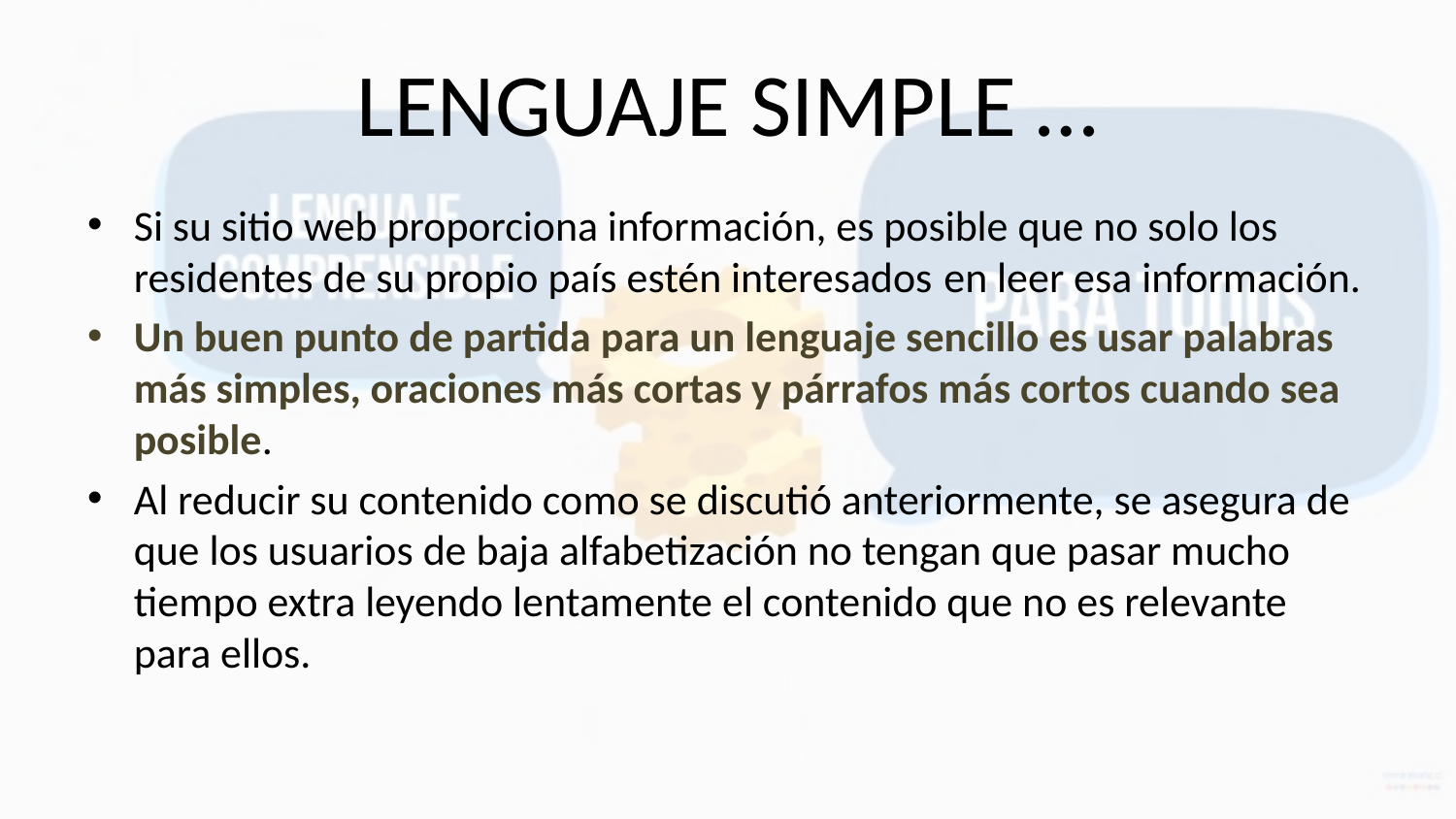

# LENGUAJE SIMPLE …
Si su sitio web proporciona información, es posible que no solo los residentes de su propio país estén interesados ​​en leer esa información.
Un buen punto de partida para un lenguaje sencillo es usar palabras más simples, oraciones más cortas y párrafos más cortos cuando sea posible.
Al reducir su contenido como se discutió anteriormente, se asegura de que los usuarios de baja alfabetización no tengan que pasar mucho tiempo extra leyendo lentamente el contenido que no es relevante para ellos.